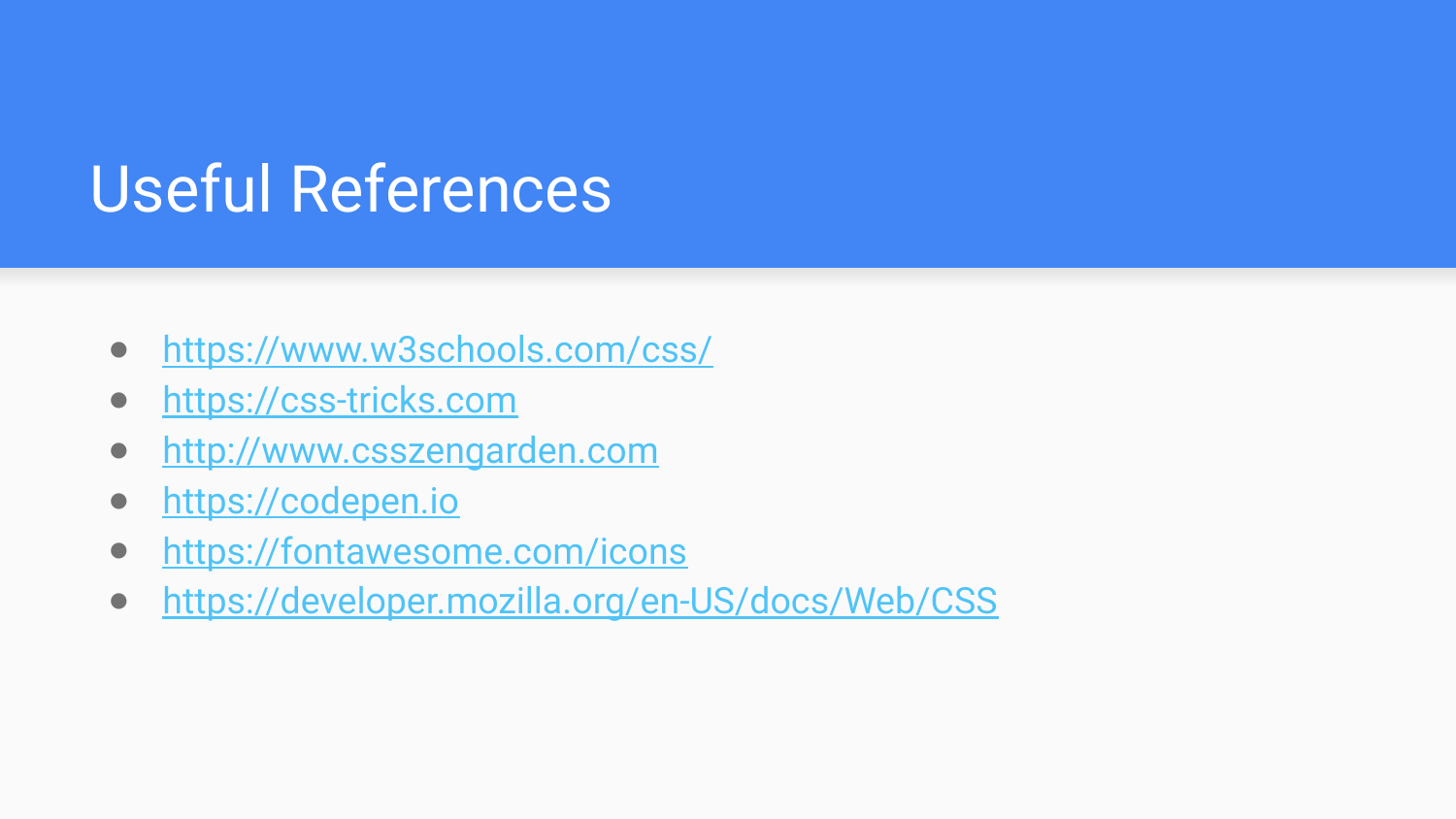

# Useful References
https://www.w3schools.com/css/
https://css-tricks.com
http://www.csszengarden.com
https://codepen.io
https://fontawesome.com/icons
https://developer.mozilla.org/en-US/docs/Web/CSS